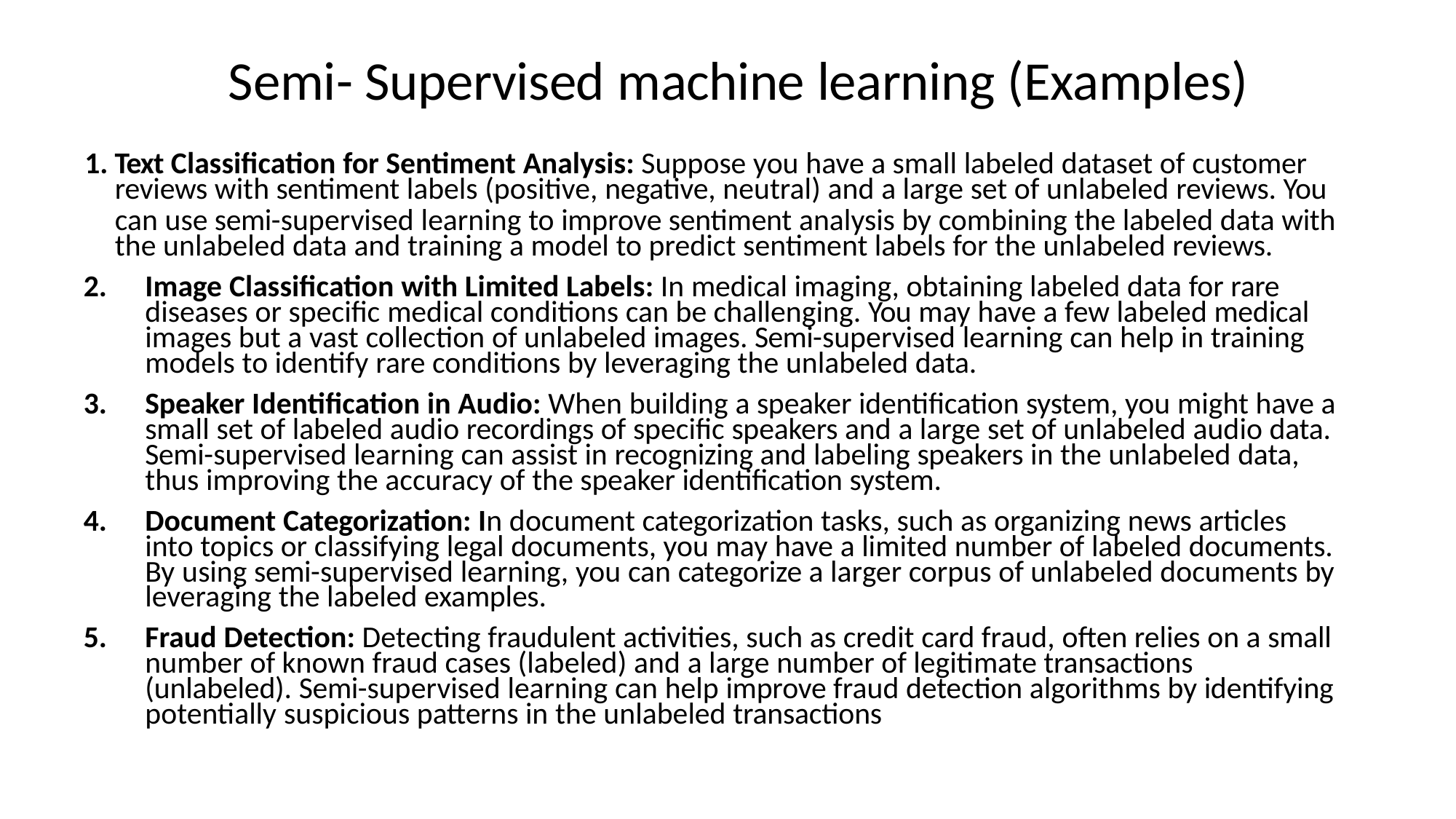

# Semi- Supervised machine learning (Examples)
Text Classification for Sentiment Analysis: Suppose you have a small labeled dataset of customer
reviews with sentiment labels (positive, negative, neutral) and a large set of unlabeled reviews. You
can use semi-supervised learning to improve sentiment analysis by combining the labeled data with the unlabeled data and training a model to predict sentiment labels for the unlabeled reviews.
Image Classification with Limited Labels: In medical imaging, obtaining labeled data for rare diseases or specific medical conditions can be challenging. You may have a few labeled medical images but a vast collection of unlabeled images. Semi-supervised learning can help in training models to identify rare conditions by leveraging the unlabeled data.
Speaker Identification in Audio: When building a speaker identification system, you might have a small set of labeled audio recordings of specific speakers and a large set of unlabeled audio data. Semi-supervised learning can assist in recognizing and labeling speakers in the unlabeled data, thus improving the accuracy of the speaker identification system.
Document Categorization: In document categorization tasks, such as organizing news articles into topics or classifying legal documents, you may have a limited number of labeled documents. By using semi-supervised learning, you can categorize a larger corpus of unlabeled documents by leveraging the labeled examples.
Fraud Detection: Detecting fraudulent activities, such as credit card fraud, often relies on a small number of known fraud cases (labeled) and a large number of legitimate transactions (unlabeled). Semi-supervised learning can help improve fraud detection algorithms by identifying potentially suspicious patterns in the unlabeled transactions